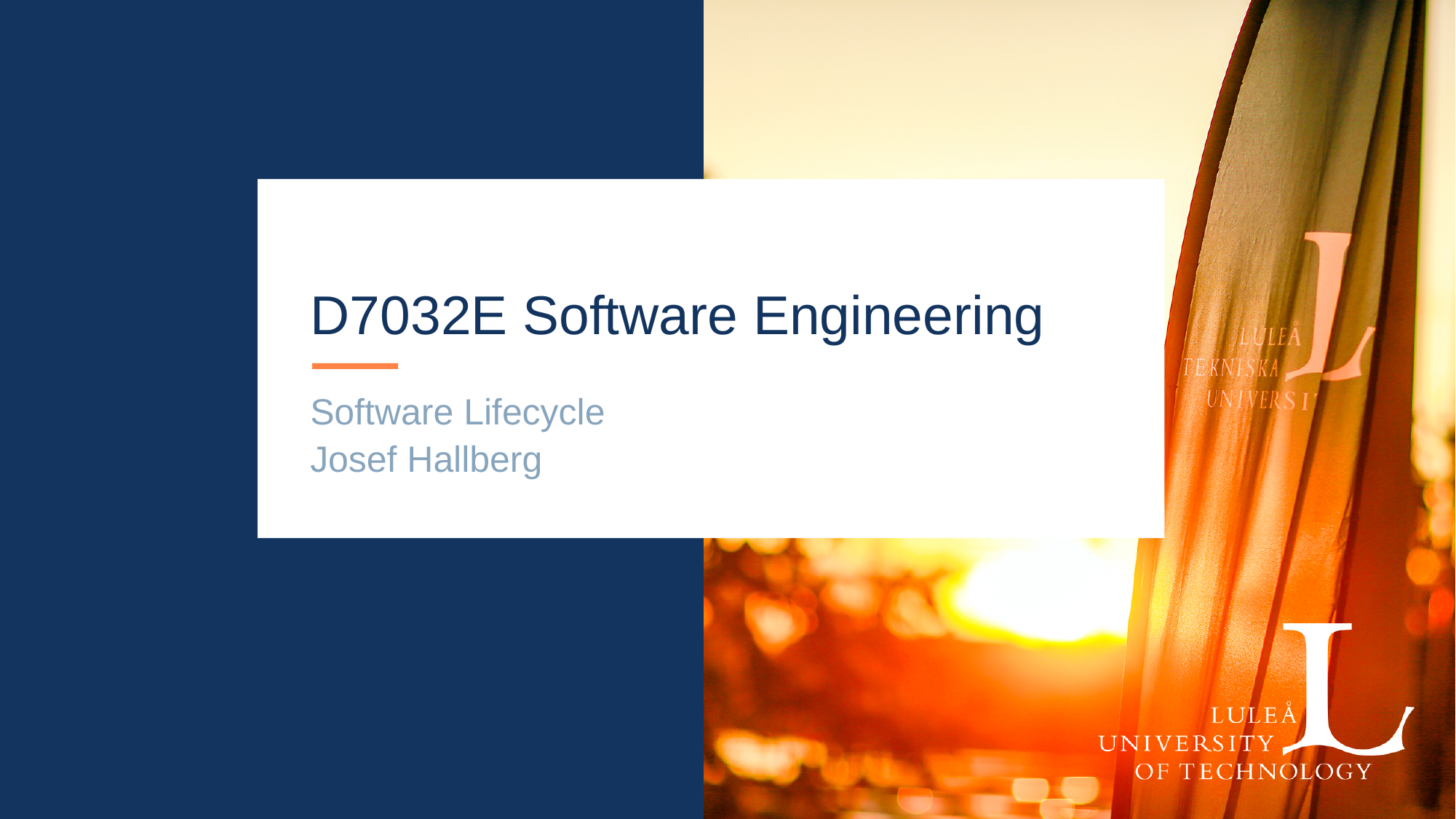

# D7032E Software Engineering
Software Lifecycle
Josef Hallberg